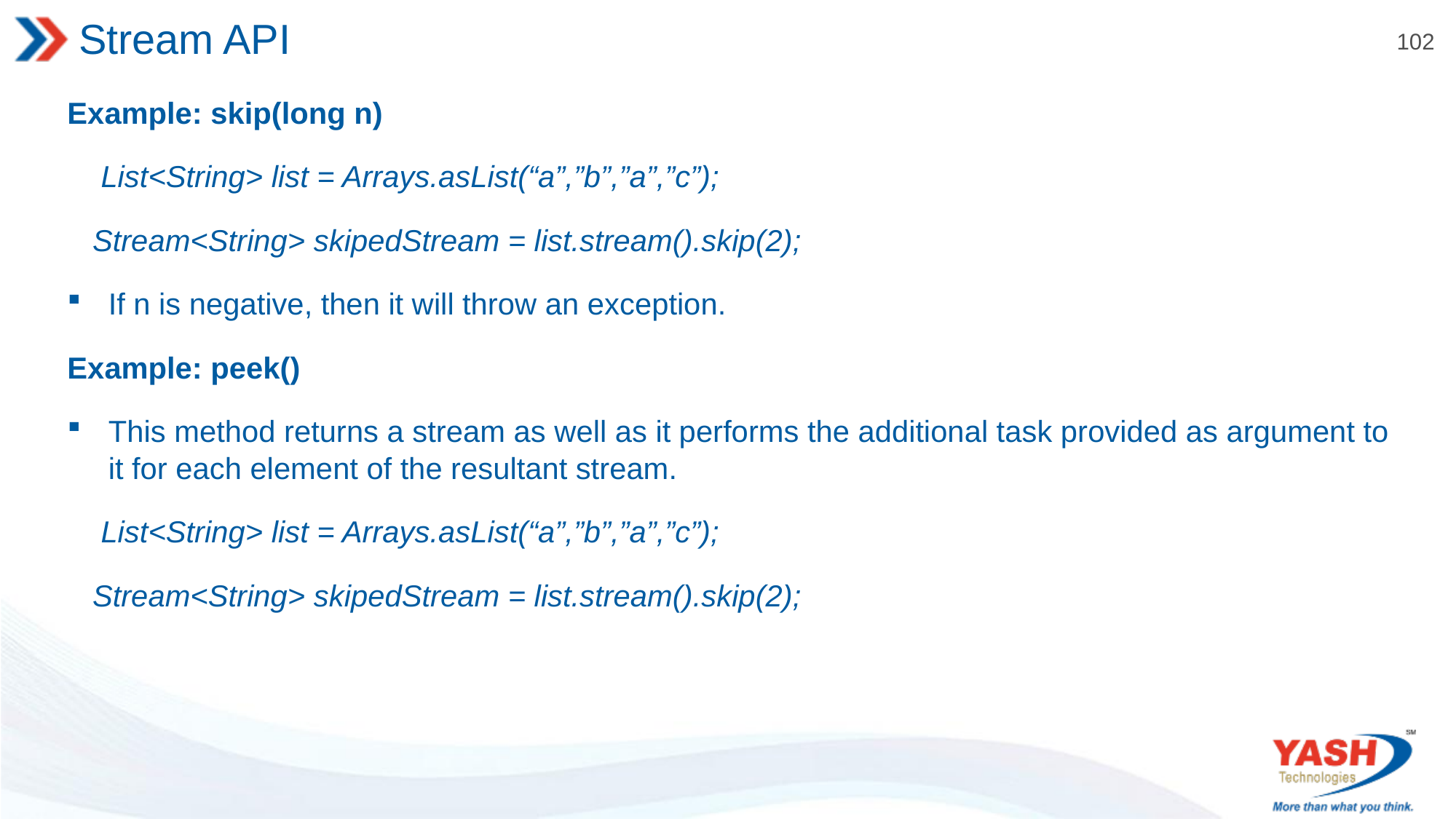

# Stream API
Example: skip(long n)
    List<String> list = Arrays.asList(“a”,”b”,”a”,”c”);
   Stream<String> skipedStream = list.stream().skip(2);
If n is negative, then it will throw an exception.
Example: peek()
This method returns a stream as well as it performs the additional task provided as argument to it for each element of the resultant stream.
    List<String> list = Arrays.asList(“a”,”b”,”a”,”c”);
   Stream<String> skipedStream = list.stream().skip(2);